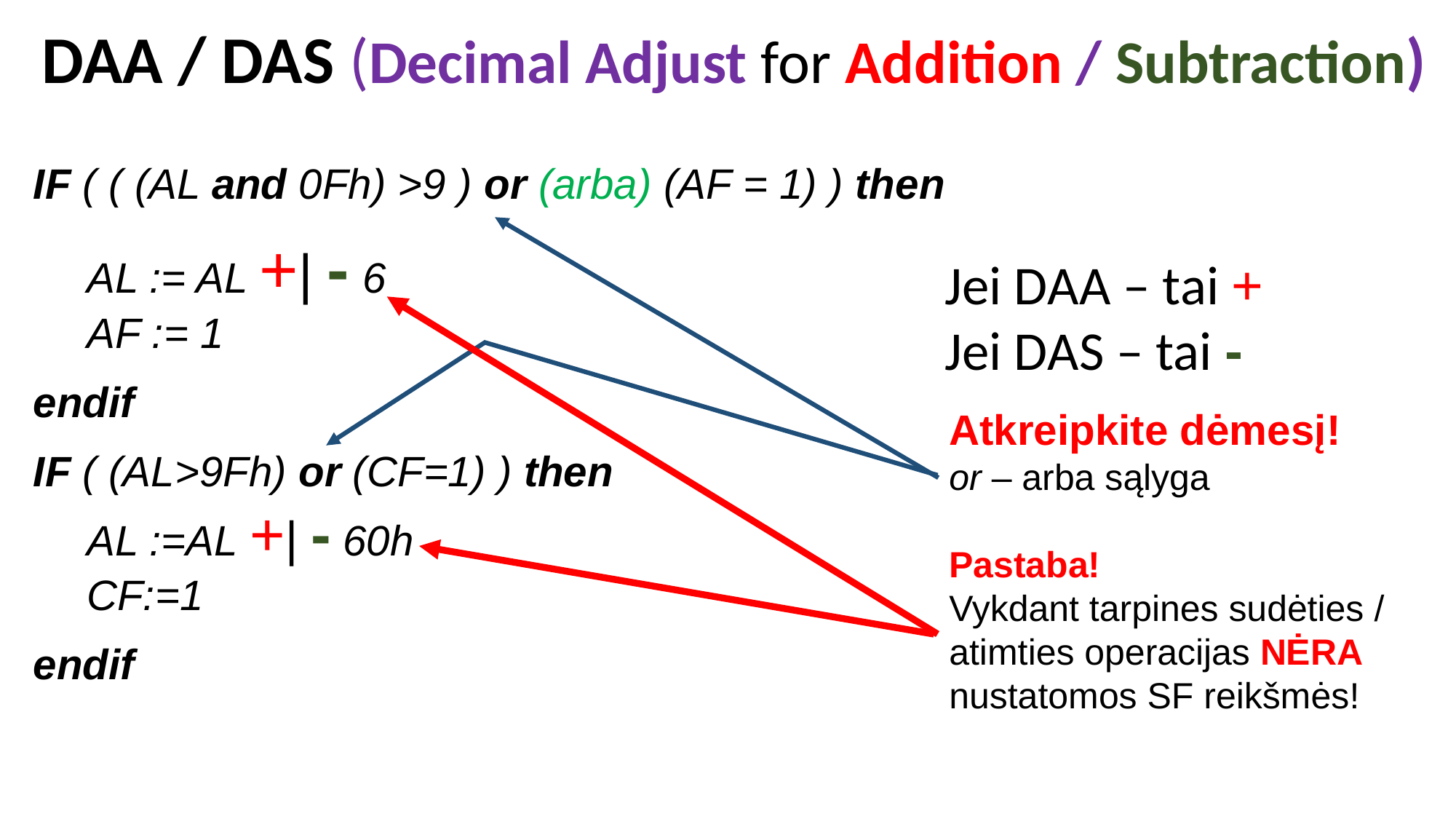

DAA / DAS (Decimal Adjust for Addition / Subtraction)
IF ( ( (AL and 0Fh) >9 ) or (arba) (AF = 1) ) then
	AL := AL +| - 6
	AF := 1
endif
IF ( (AL>9Fh) or (CF=1) ) then
	AL :=AL +| - 60h
	CF:=1
endif
Jei DAA – tai +
Jei DAS – tai -

Atkreipkite dėmesį!
or – arba sąlyga

Pastaba!
Vykdant tarpines sudėties / atimties operacijas NĖRA nustatomos SF reikšmės!